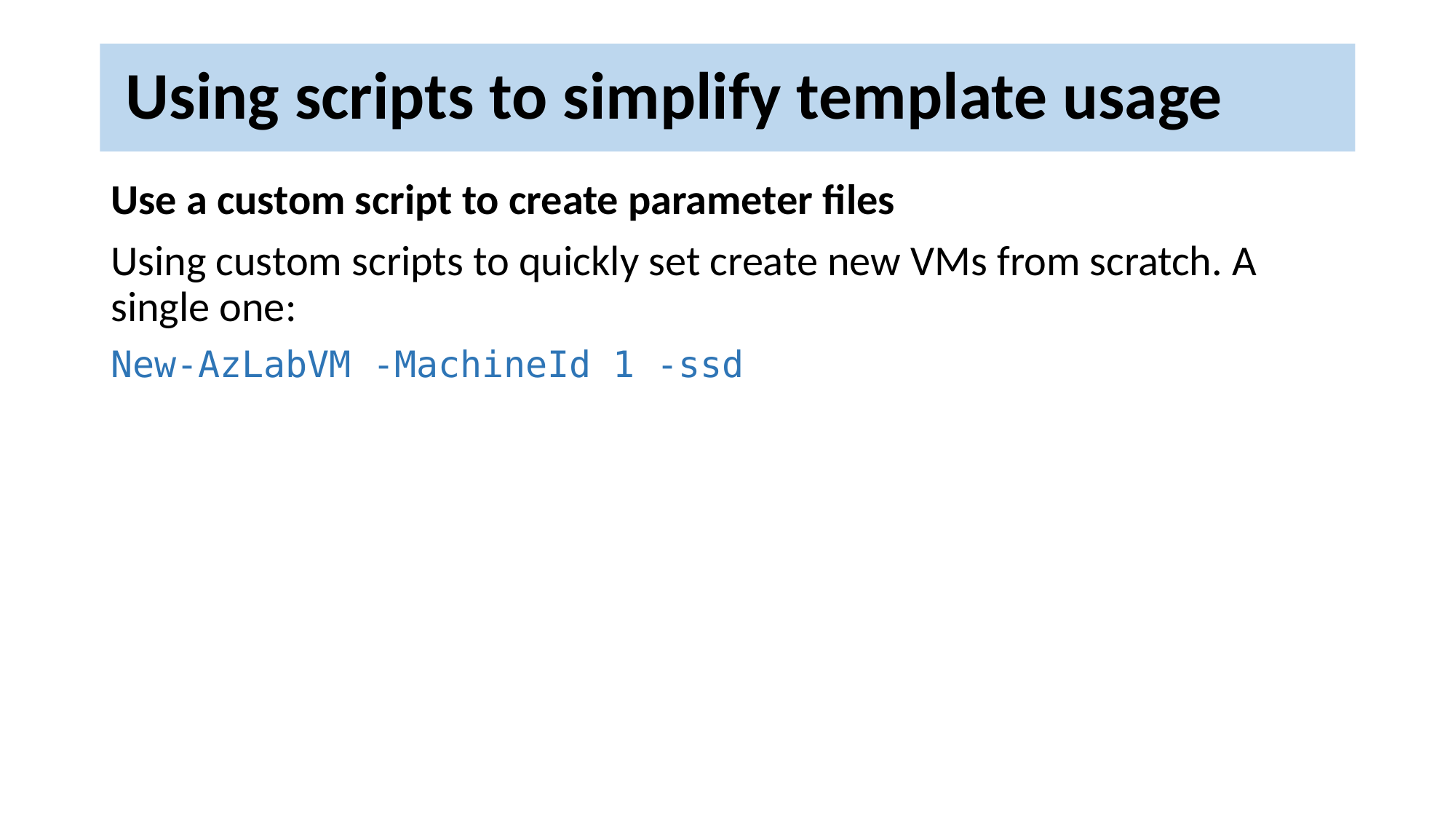

# Using scripts to simplify template usage
Use a custom script to create parameter files
Using custom scripts to quickly set create new VMs from scratch. A single one:
New-AzLabVM -MachineId 1 -ssd